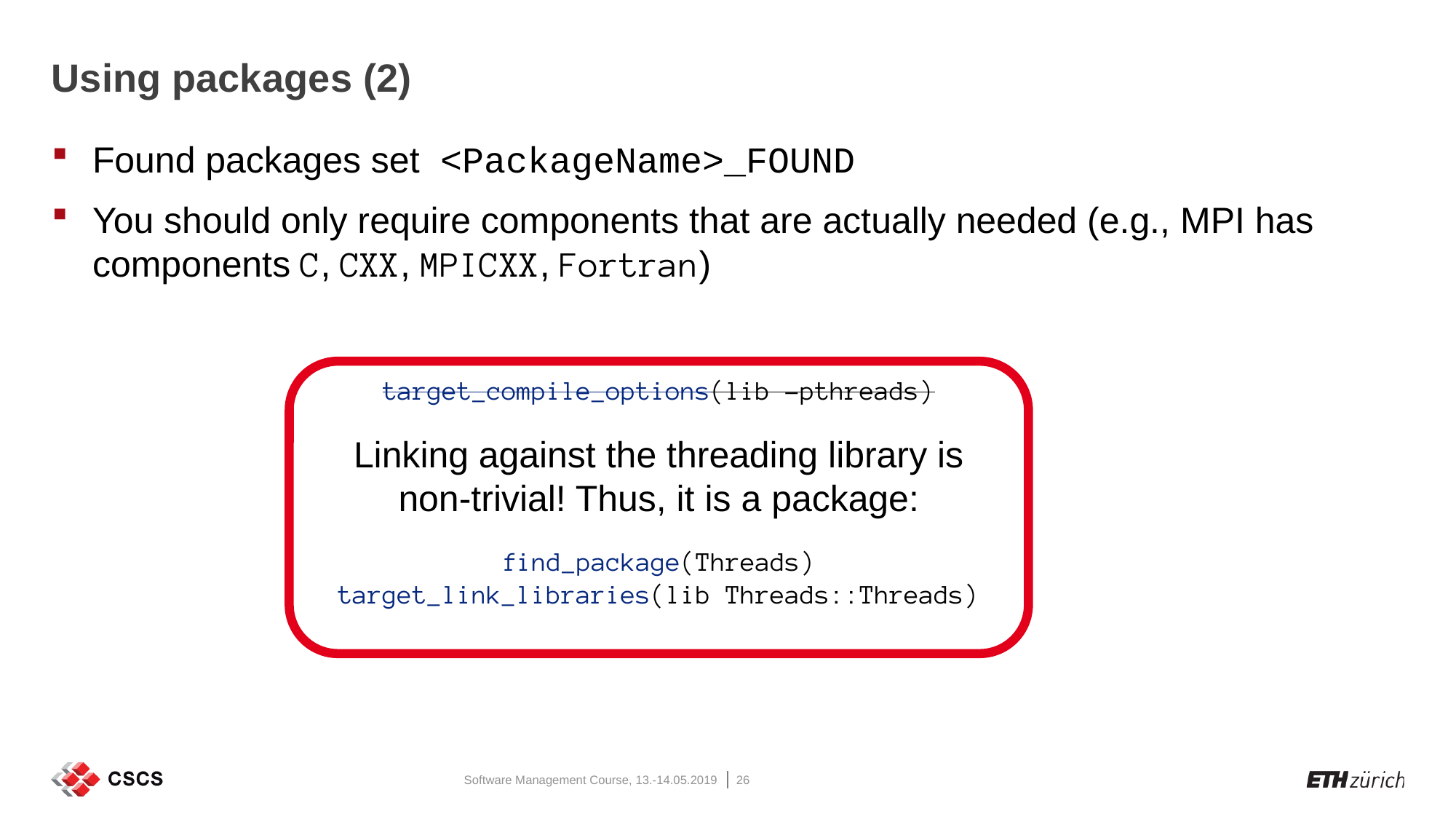

# Using packages (2)
Found packages set  <PackageName>_FOUND
You should only require components that are actually needed (e.g., MPI has components C, CXX, MPICXX, Fortran)

target_compile_options(lib –pthreads)
Linking against the threading library is non-trivial! Thus, it is a package:
find_package(Threads)
target_link_libraries(lib Threads::Threads)

Software Management Course, 13.-14.05.2019
26